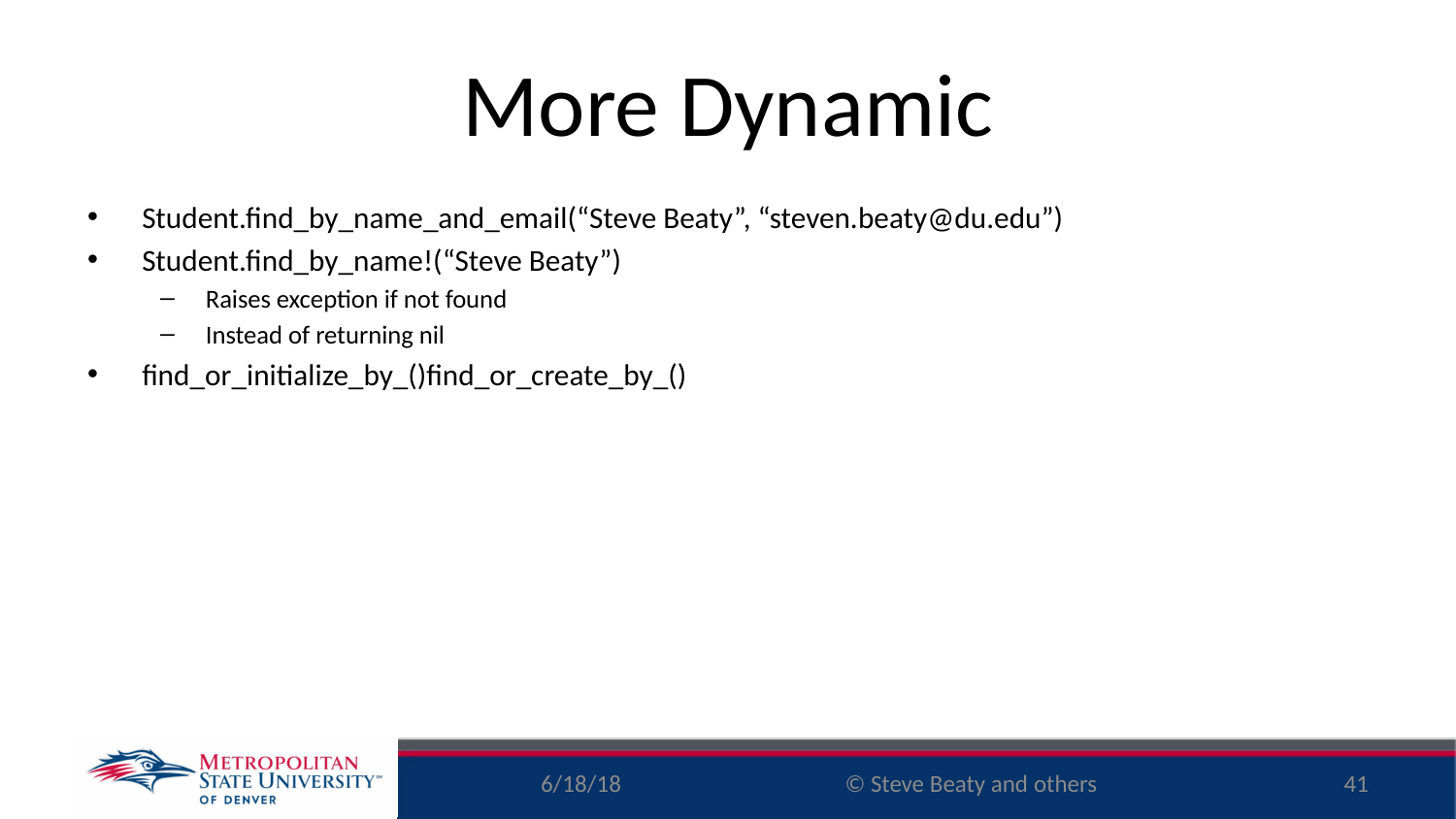

# More Dynamic
Student.find_by_name_and_email(“Steve Beaty”, “steven.beaty@du.edu”)
Student.find_by_name!(“Steve Beaty”)
Raises exception if not found
Instead of returning nil
find_or_initialize_by_()find_or_create_by_()
6/18/18
41
© Steve Beaty and others